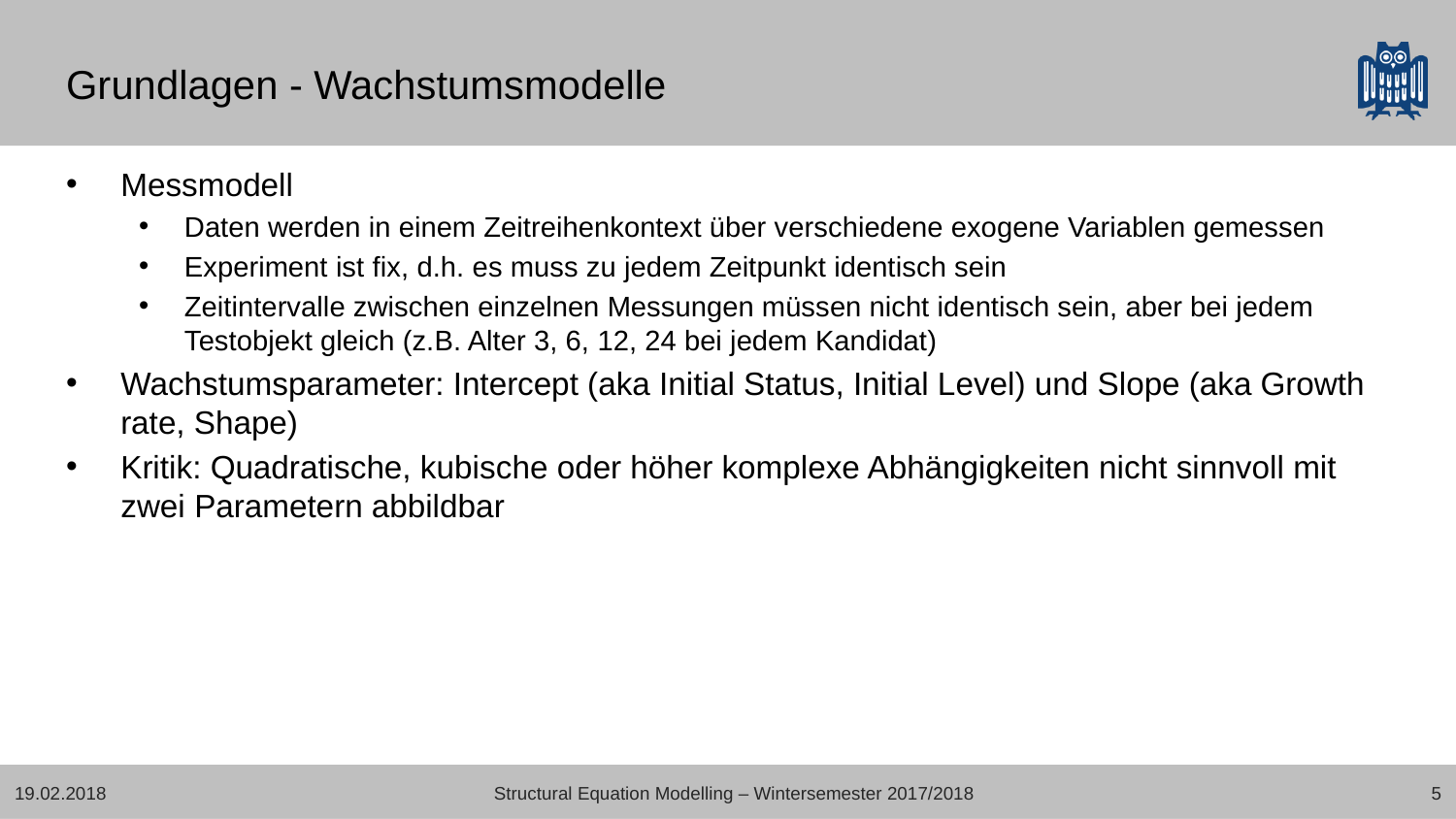

# Grundlagen - Wachstumsmodelle
Messmodell
Daten werden in einem Zeitreihenkontext über verschiedene exogene Variablen gemessen
Experiment ist fix, d.h. es muss zu jedem Zeitpunkt identisch sein
Zeitintervalle zwischen einzelnen Messungen müssen nicht identisch sein, aber bei jedem Testobjekt gleich (z.B. Alter 3, 6, 12, 24 bei jedem Kandidat)
Wachstumsparameter: Intercept (aka Initial Status, Initial Level) und Slope (aka Growth rate, Shape)
Kritik: Quadratische, kubische oder höher komplexe Abhängigkeiten nicht sinnvoll mit zwei Parametern abbildbar
19.02.2018
Structural Equation Modelling – Wintersemester 2017/2018
5